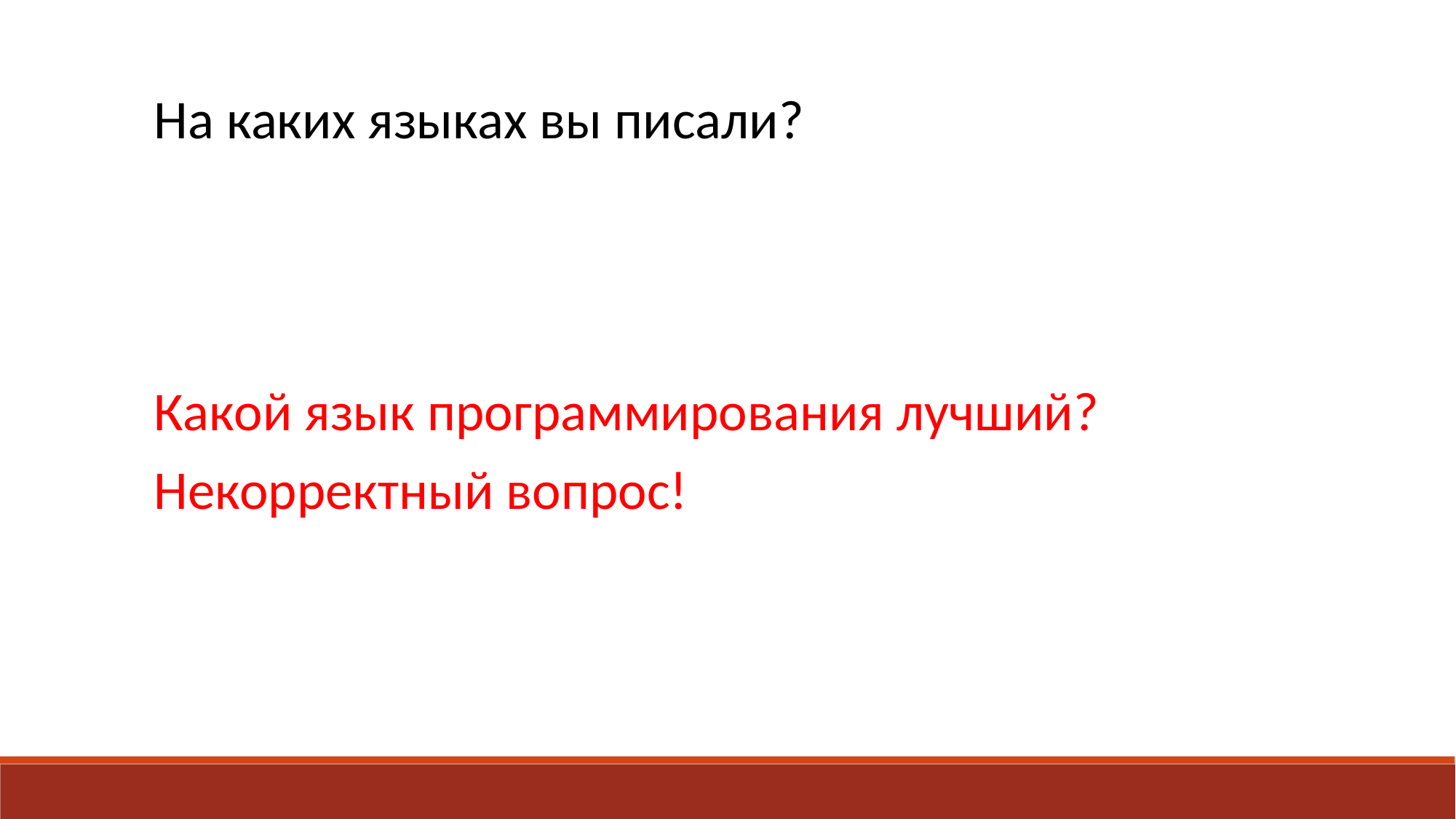

На каких языках вы писали?
Какой язык программирования лучший?
Некорректный вопрос!